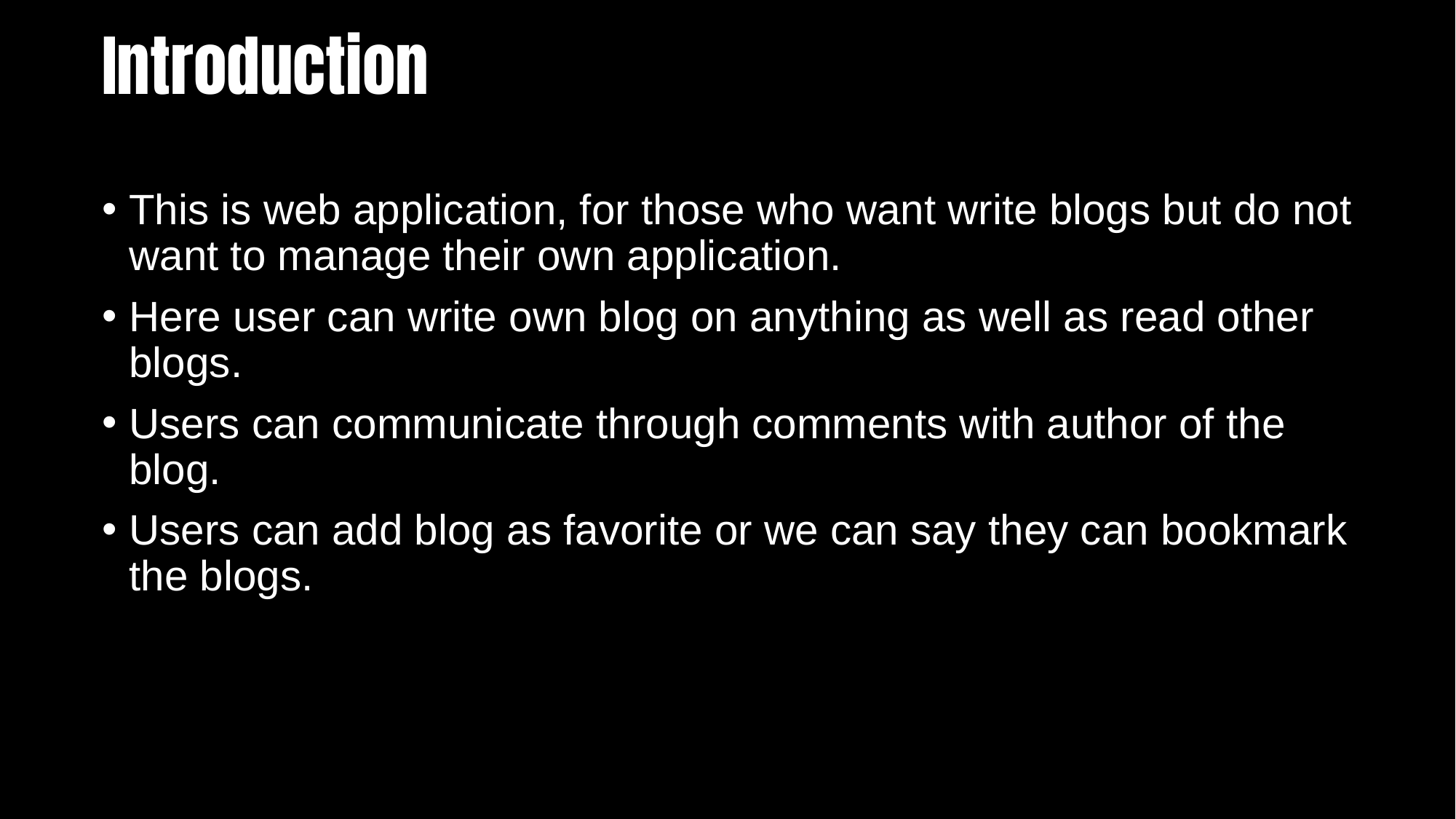

# Introduction
This is web application, for those who want write blogs but do not want to manage their own application.
Here user can write own blog on anything as well as read other blogs.
Users can communicate through comments with author of the blog.
Users can add blog as favorite or we can say they can bookmark the blogs.